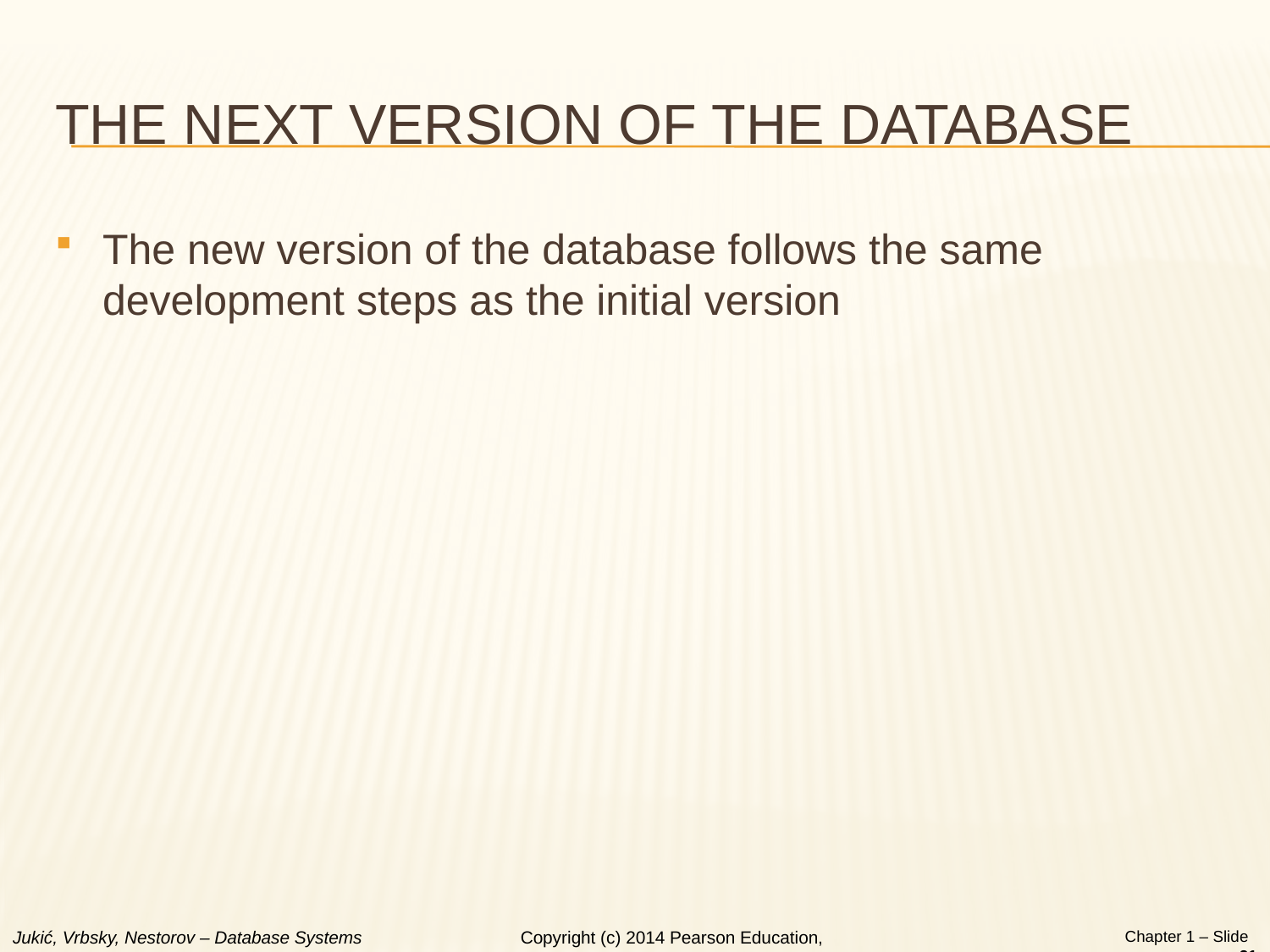

# THE NEXT VERSION OF THE DATABASE
The new version of the database follows the same development steps as the initial version
Jukić, Vrbsky, Nestorov – Database Systems
Chapter 1 – Slide  21